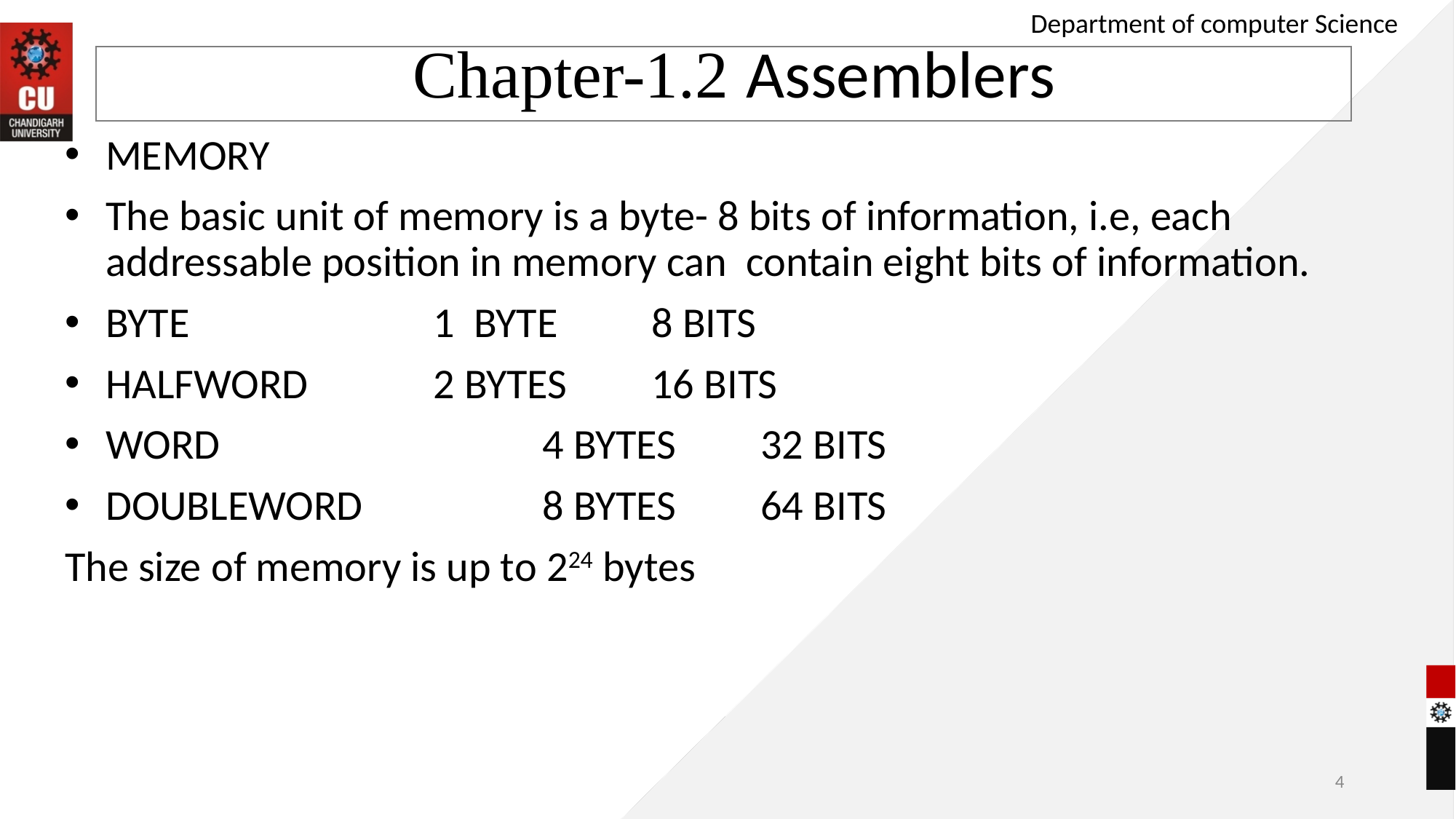

# Chapter-1.2 Assemblers
Department of computer Science

MEMORY
The basic unit of memory is a byte- 8 bits of information, i.e, each addressable position in memory can  contain eight bits of information.
BYTE 			1  BYTE 	8 BITS
HALFWORD 		2 BYTES 	16 BITS
WORD 			4 BYTES 	32 BITS
DOUBLEWORD 		8 BYTES 	64 BITS
The size of memory is up to 224 bytes

4